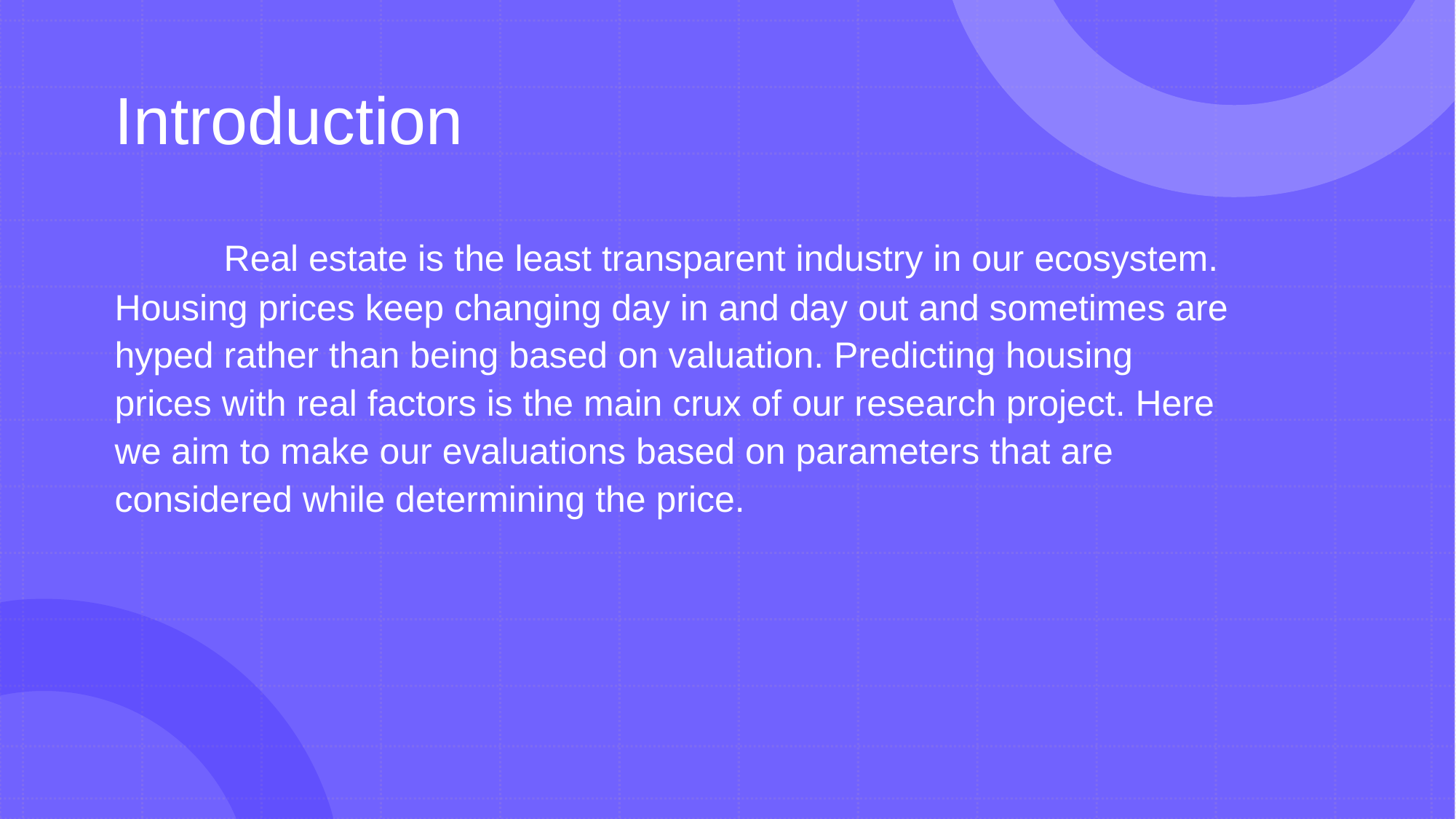

# Introduction
	Real estate is the least transparent industry in our ecosystem. Housing prices keep changing day in and day out and sometimes are hyped rather than being based on valuation. Predicting housing prices with real factors is the main crux of our research project. Here we aim to make our evaluations based on parameters that are considered while determining the price.